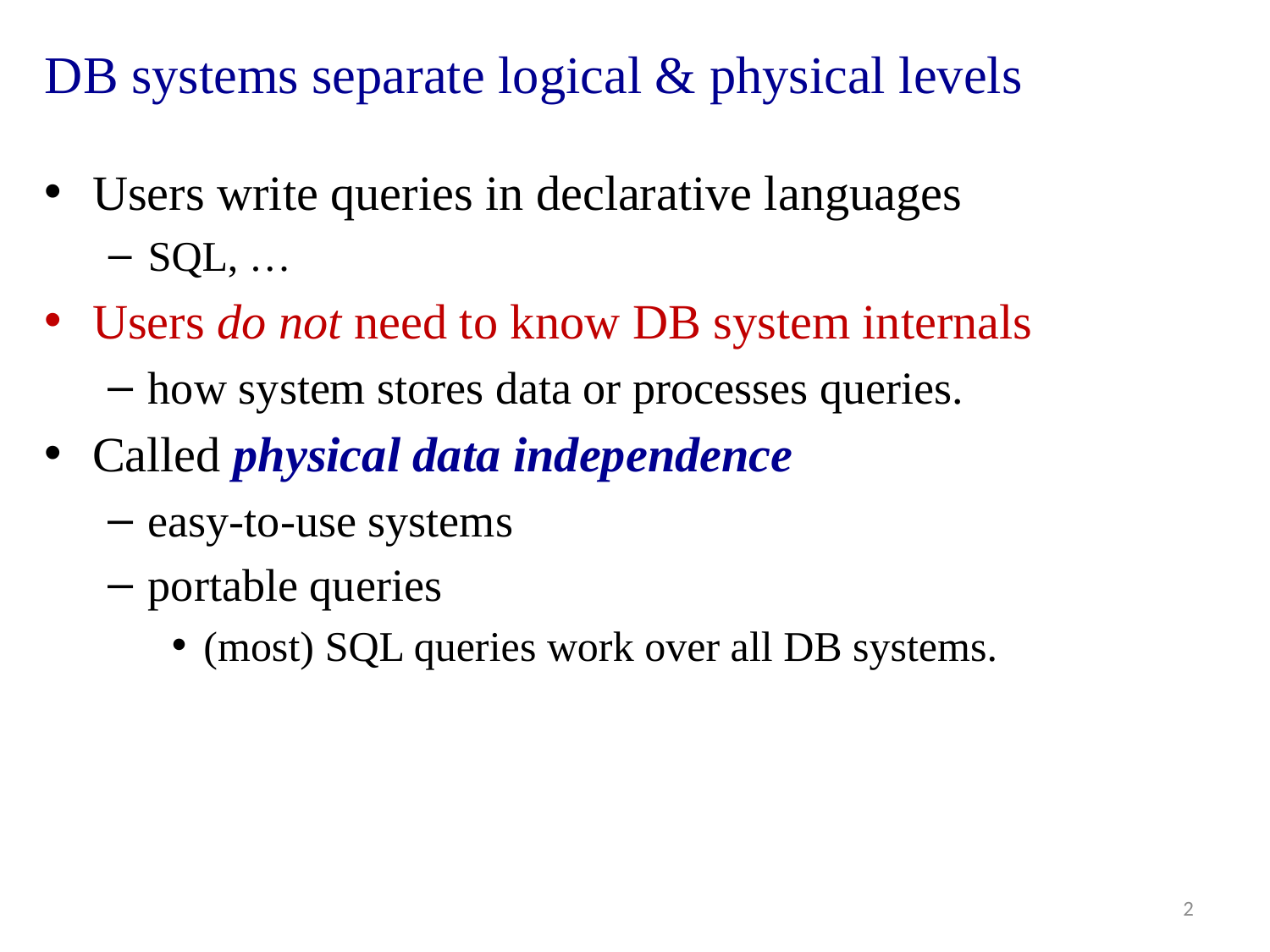

# DB systems separate logical & physical levels
Users write queries in declarative languages
SQL, …
Users do not need to know DB system internals
how system stores data or processes queries.
Called physical data independence
easy-to-use systems
portable queries
(most) SQL queries work over all DB systems.
2